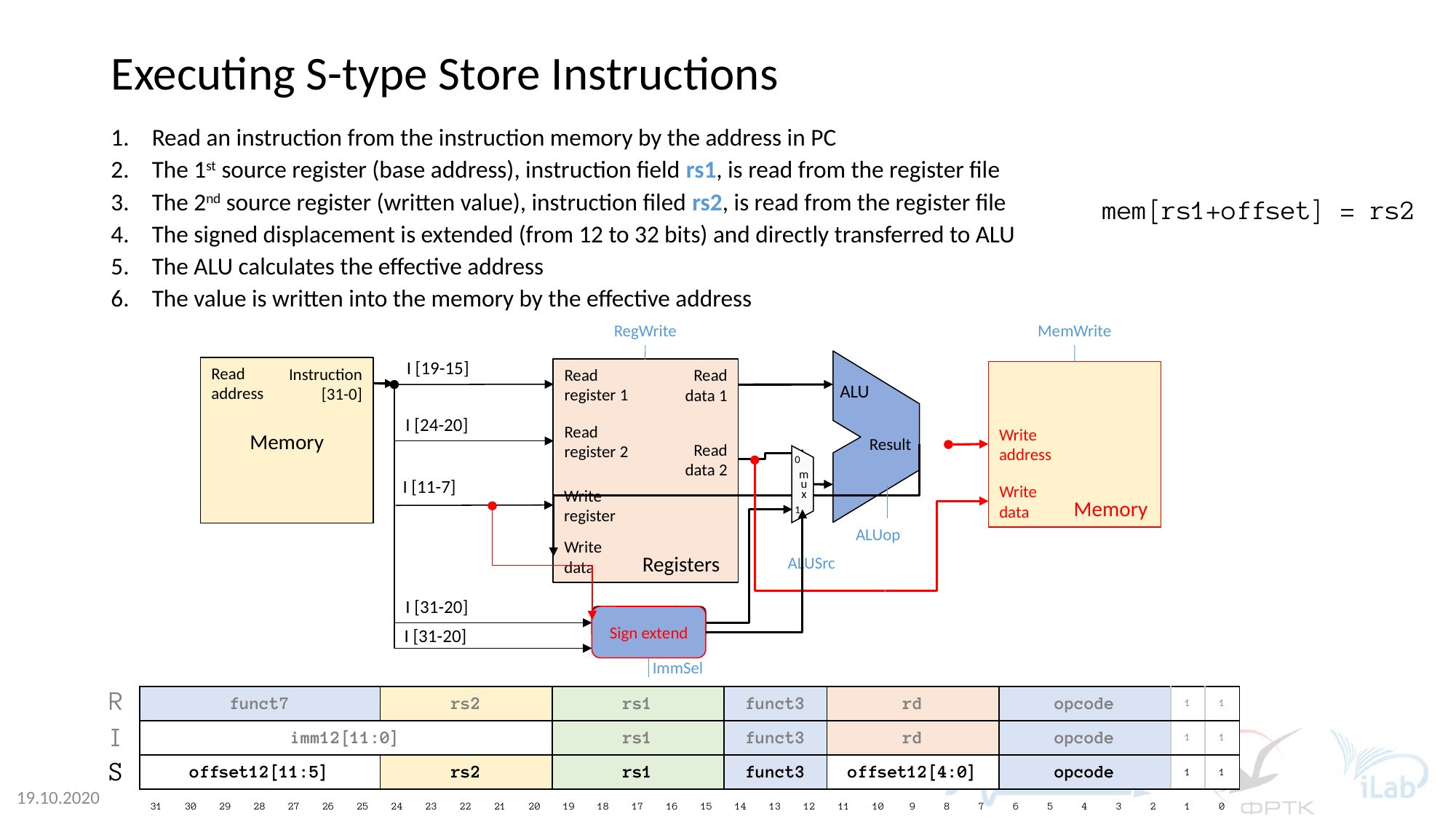

# Executing S-type Store Instructions
Read an instruction from the instruction memory by the address in PC
The 1st source register (base address), instruction field rs1, is read from the register file
The 2nd source register (written value), instruction filed rs2, is read from the register file
The signed displacement is extended (from 12 to 32 bits) and directly transferred to ALU
The ALU calculates the effective address
The value is written into the memory by the effective address
mem[rs1+offset] = rs2
RegWrite
MemWrite

ALU
Result

I [19-15]
Read
address

Instruction [31-0]
Memory

Read
register 1
Read
data 1

Read
register 2
Read
data 2
Write
register
Write
data
Registers

Write
address

Memory

I [31-20]
Sign extend

Sign extend
I [31-20]
ImmSel
I [24-20]
0
m
u
x

1

Write
data
I [11-7]

ALUop
ALUSrc

R
| funct7 |  |  |  |  |  |  | rs2 |  |  |  |  | rs1 |  |  |  |  | funct3 |  |  | rd |  |  |  |  | opcode |  |  |  |  | 1 | 1 |
| --- | --- | --- | --- | --- | --- | --- | --- | --- | --- | --- | --- | --- | --- | --- | --- | --- | --- | --- | --- | --- | --- | --- | --- | --- | --- | --- | --- | --- | --- | --- | --- |
| imm12[11:0] |  |  |  |  |  |  |  |  |  |  |  | rs1 |  |  |  |  | funct3 |  |  | rd |  |  |  |  | opcode |  |  |  |  | 1 | 1 |
| offset12[11:5] |  |  |  |  |  |  | rs2 |  |  |  |  | rs1 |  |  |  |  | funct3 |  |  | offset12[4:0] |  |  |  |  | opcode |  |  |  |  | 1 | 1 |
| 31 | 30 | 29 | 28 | 27 | 26 | 25 | 24 | 23 | 22 | 21 | 20 | 19 | 18 | 17 | 16 | 15 | 14 | 13 | 12 | 11 | 10 | 9 | 8 | 7 | 6 | 5 | 4 | 3 | 2 | 1 | 0 |
I
S
MIPT-V 2020
19.10.2020
8